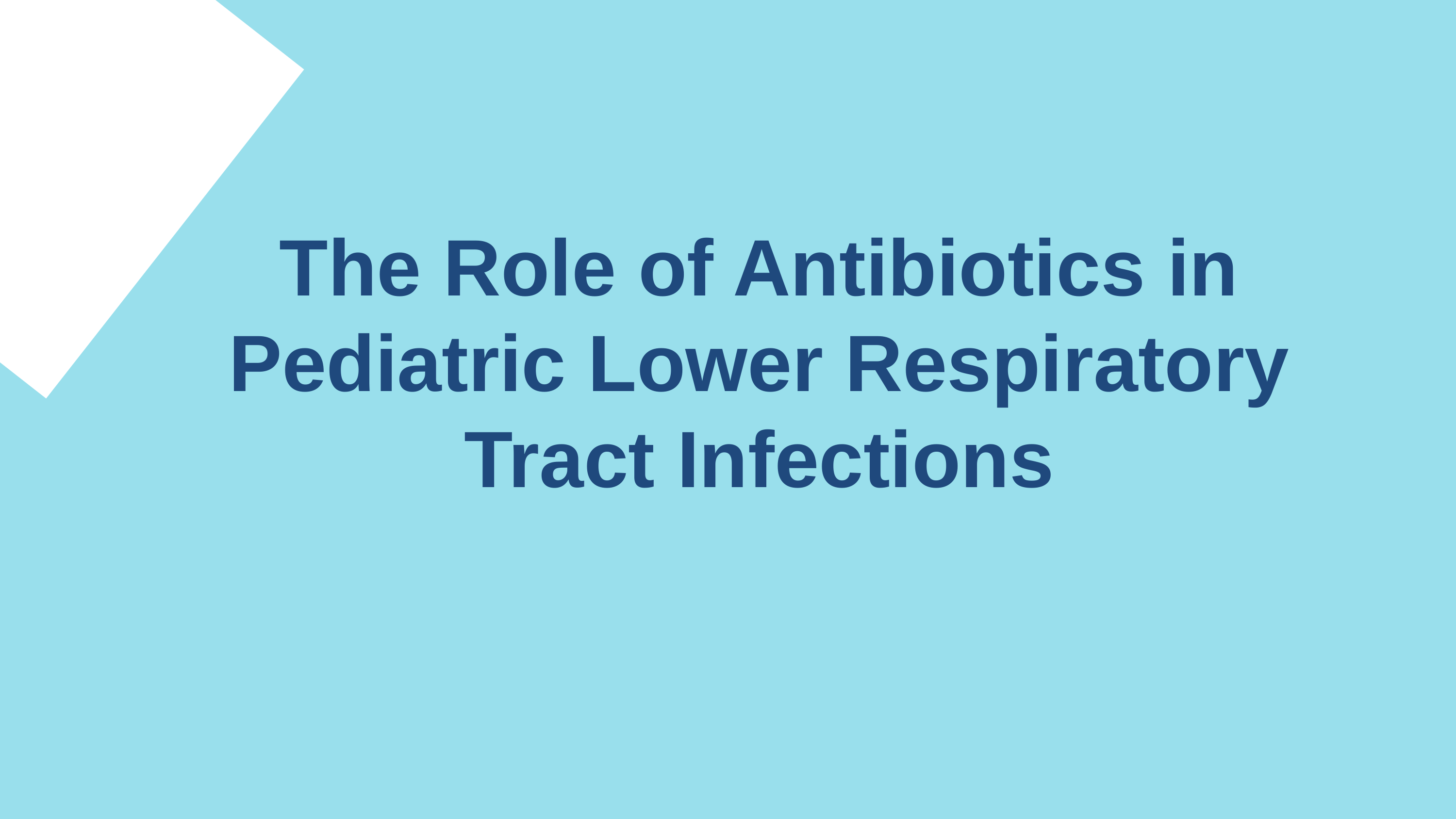

The Role of Antibiotics in Pediatric Lower Respiratory Tract Infections